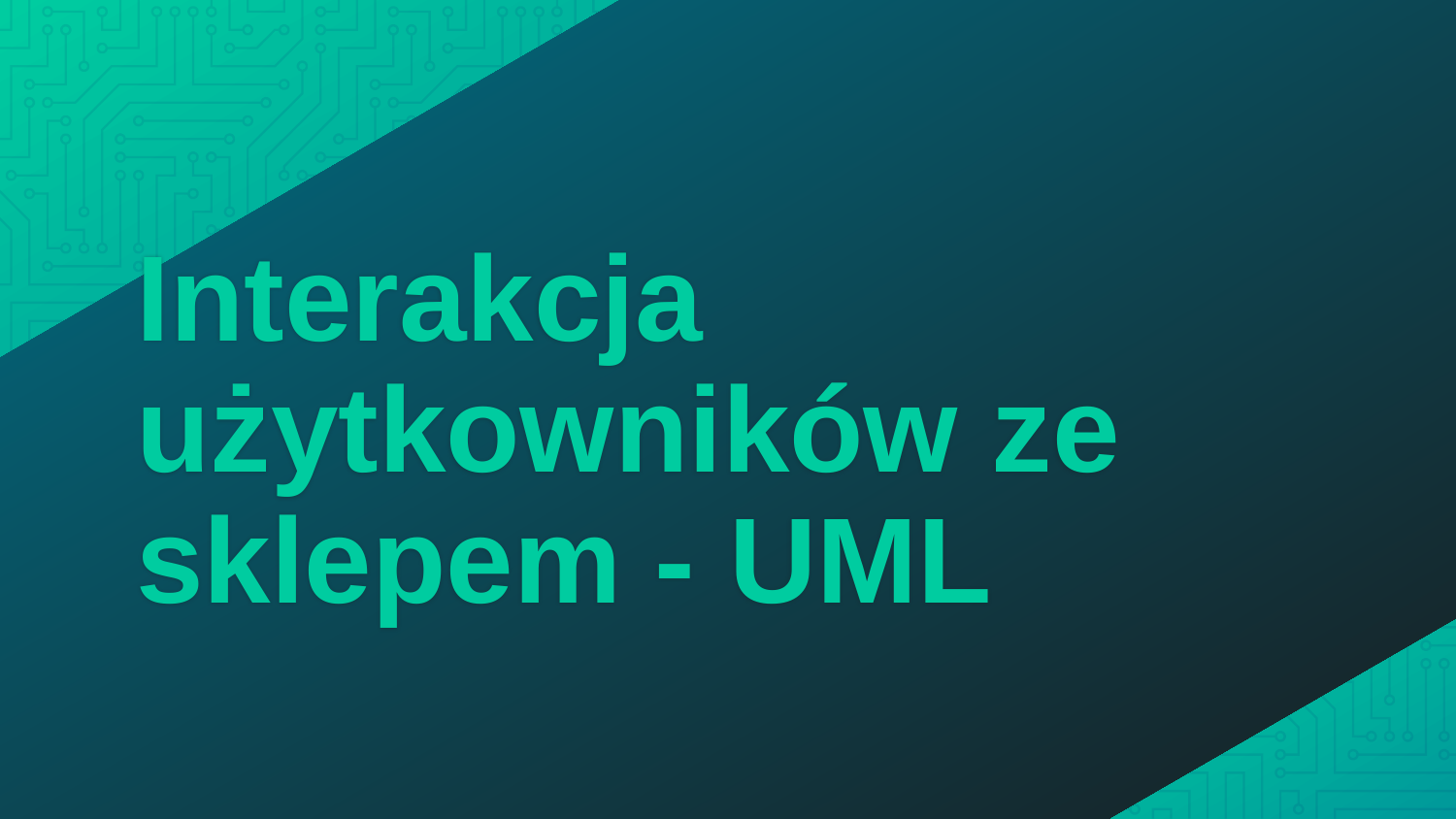

# Interakcja użytkowników ze sklepem - UML